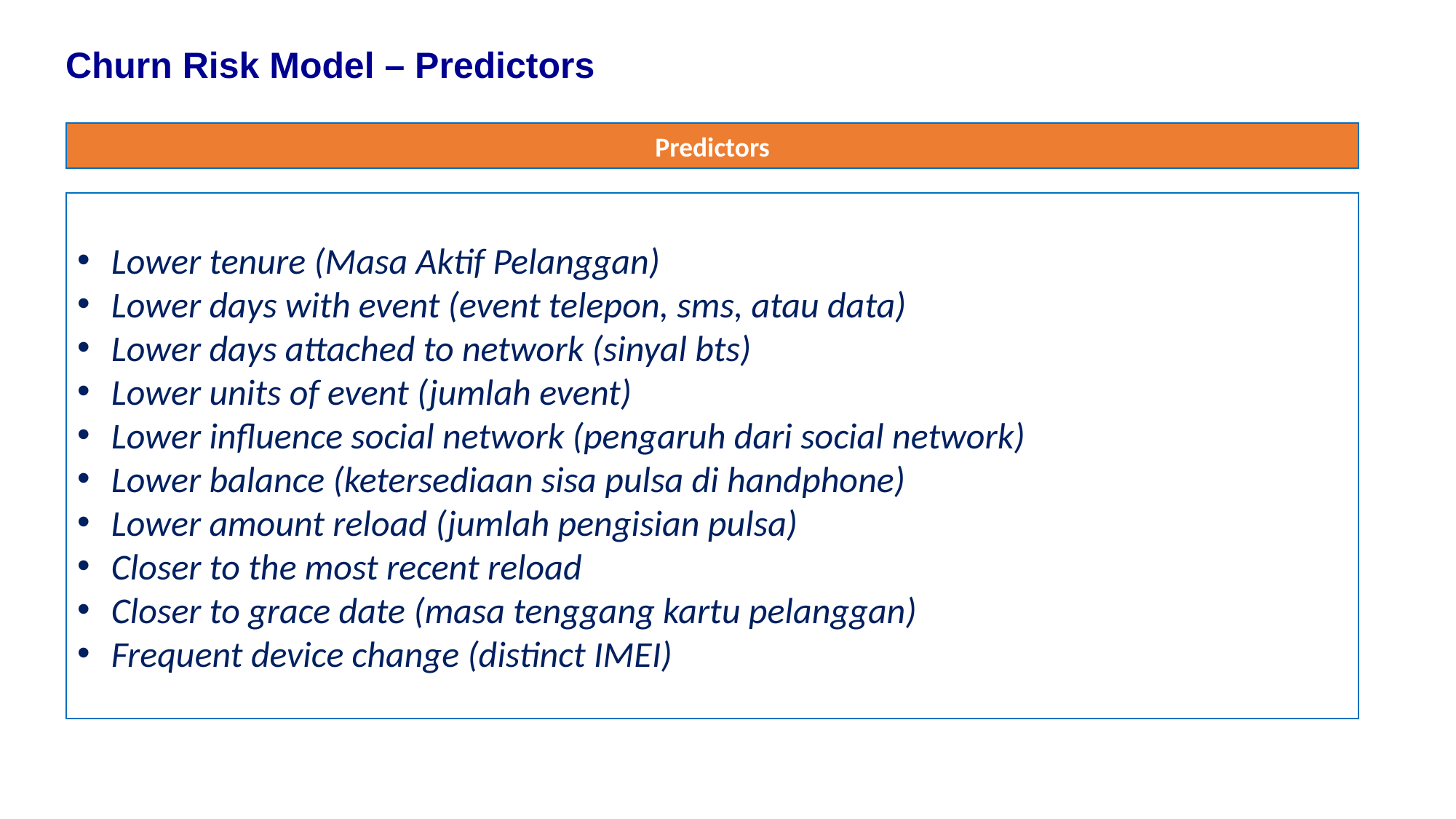

Churn Risk Model – Predictors
Predictors
Lower tenure (Masa Aktif Pelanggan)
Lower days with event (event telepon, sms, atau data)
Lower days attached to network (sinyal bts)
Lower units of event (jumlah event)
Lower influence social network (pengaruh dari social network)
Lower balance (ketersediaan sisa pulsa di handphone)
Lower amount reload (jumlah pengisian pulsa)
Closer to the most recent reload
Closer to grace date (masa tenggang kartu pelanggan)
Frequent device change (distinct IMEI)